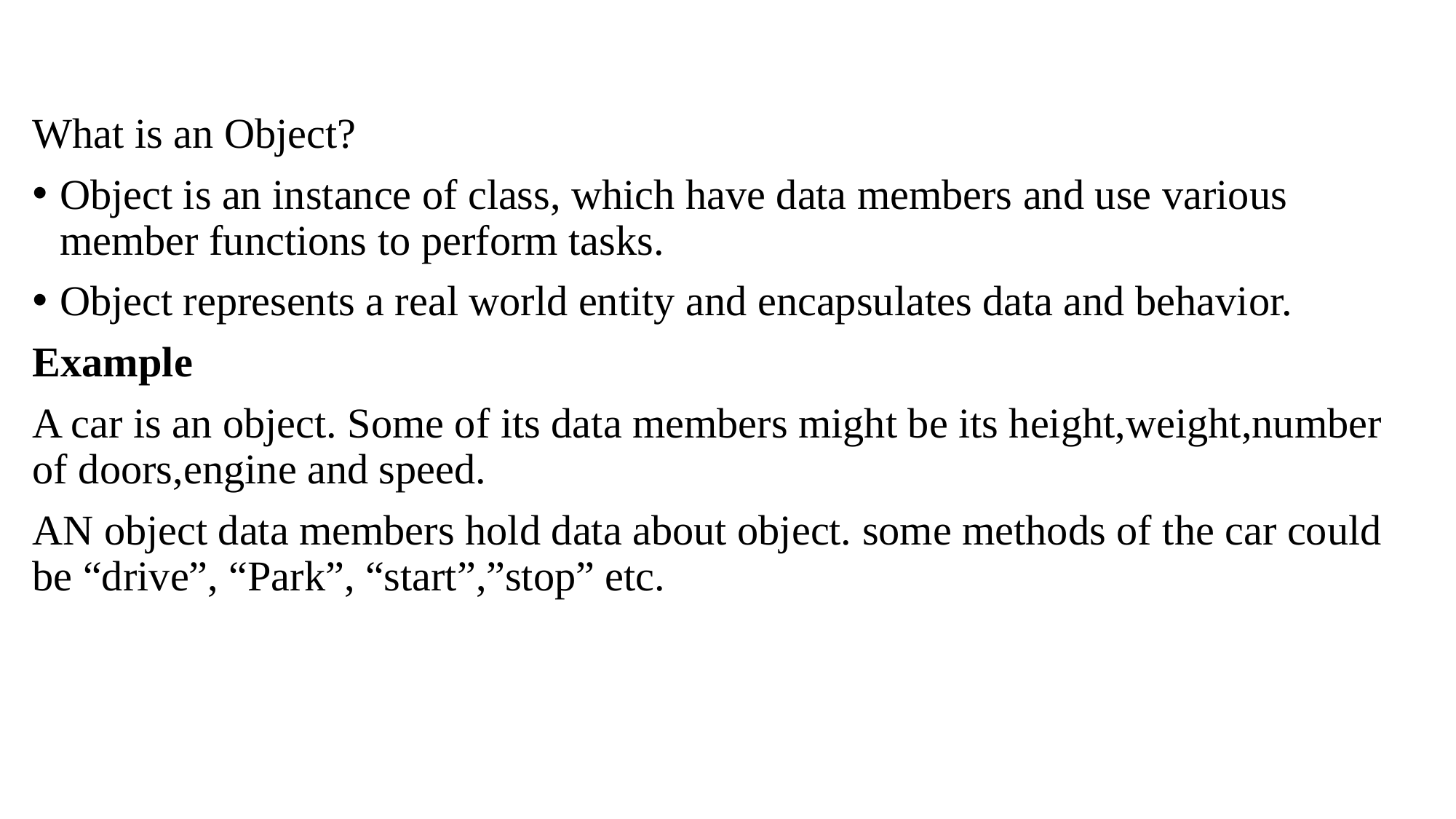

#
What is an Object?
Object is an instance of class, which have data members and use various member functions to perform tasks.
Object represents a real world entity and encapsulates data and behavior.
Example
A car is an object. Some of its data members might be its height,weight,number of doors,engine and speed.
AN object data members hold data about object. some methods of the car could be “drive”, “Park”, “start”,”stop” etc.